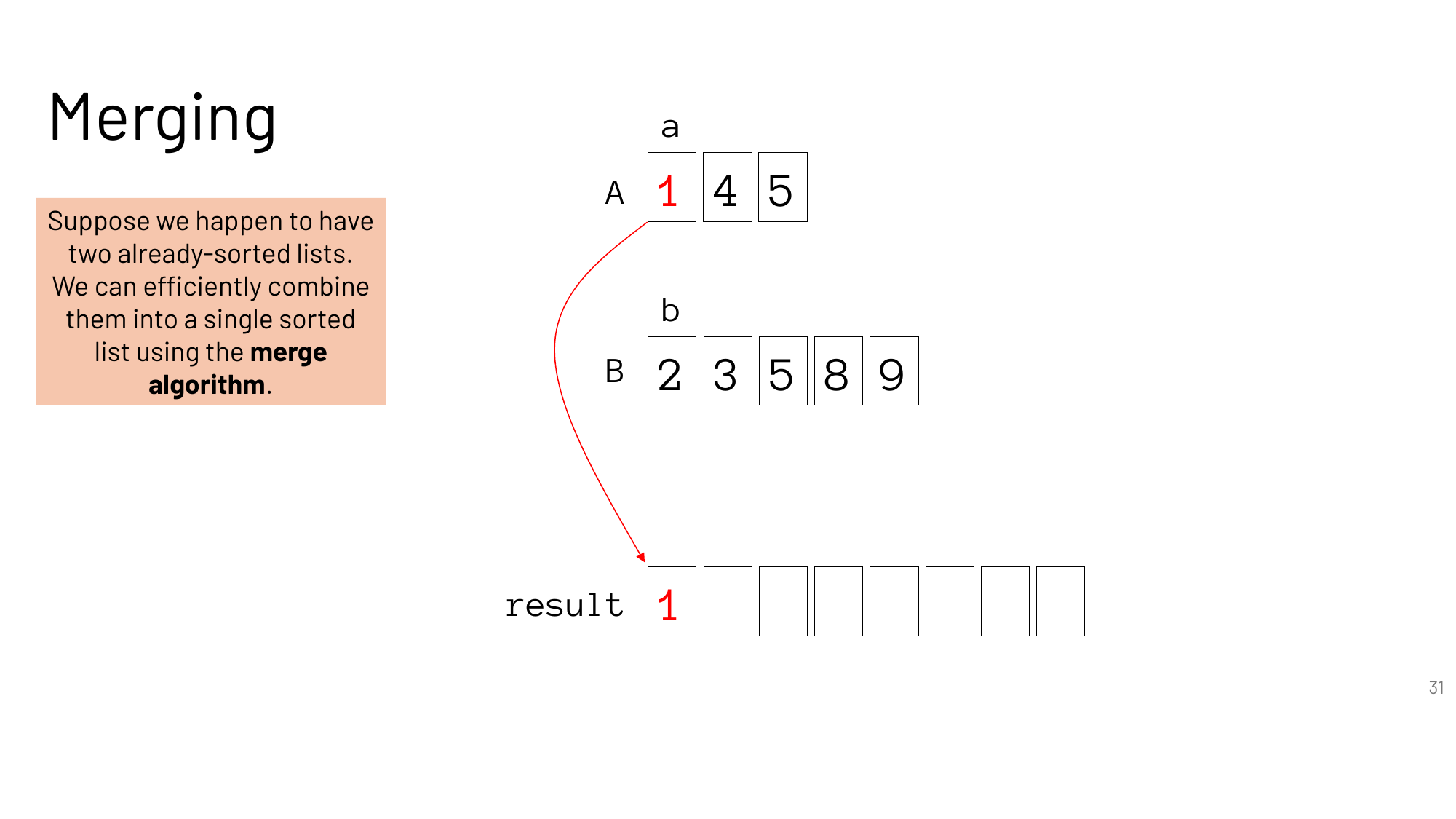

Merging
a
1

4

5
A
Suppose we happen to have two already-sorted lists. We can efficiently combine them into a single sorted list using the merge algorithm.

b
2

3

5

8

9

B

1

result
31